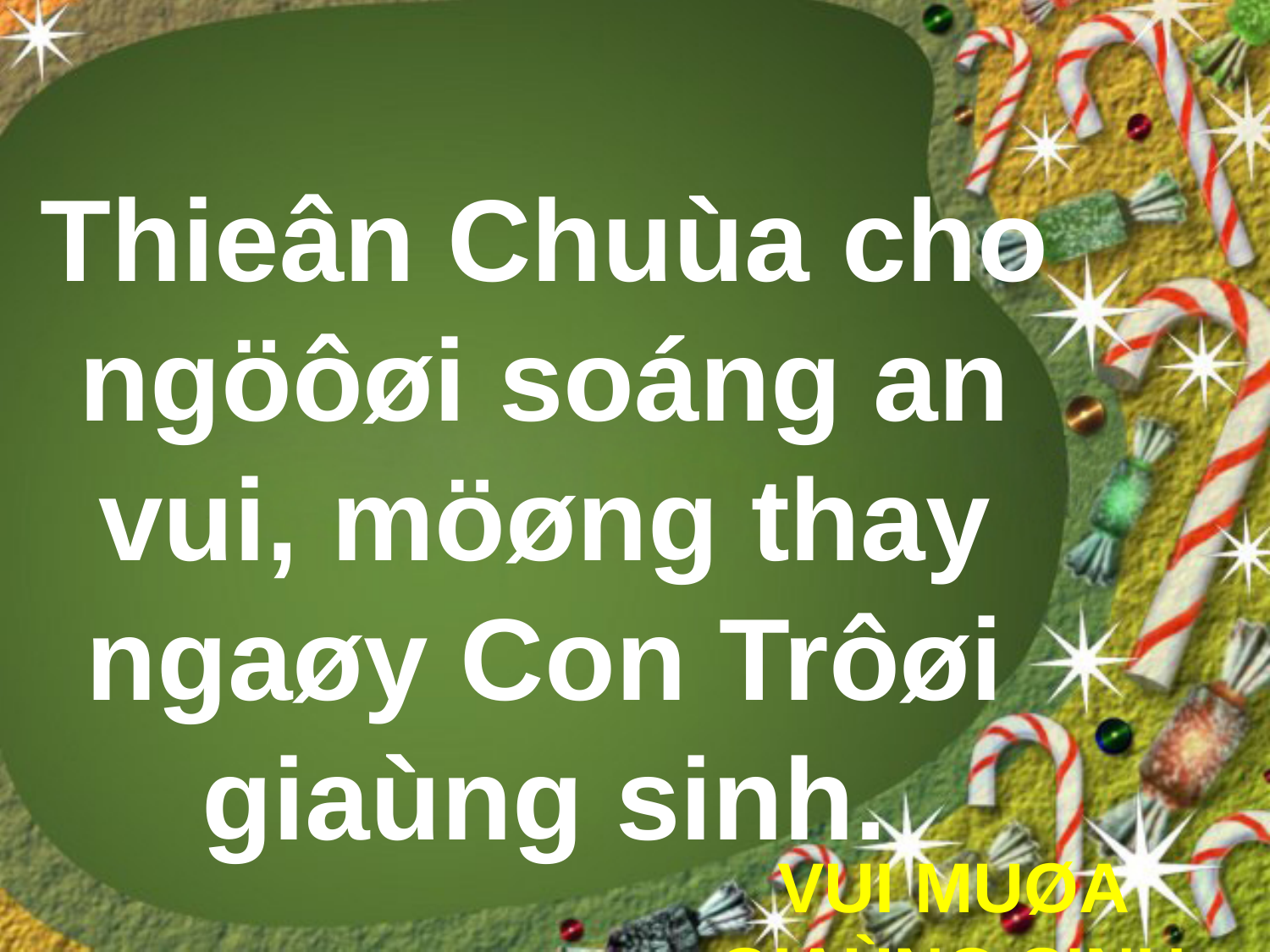

Thieân Chuùa cho ngöôøi soáng an vui, möøng thay ngaøy Con Trôøi giaùng sinh.
VUI MUØA GIAÙNG SINH